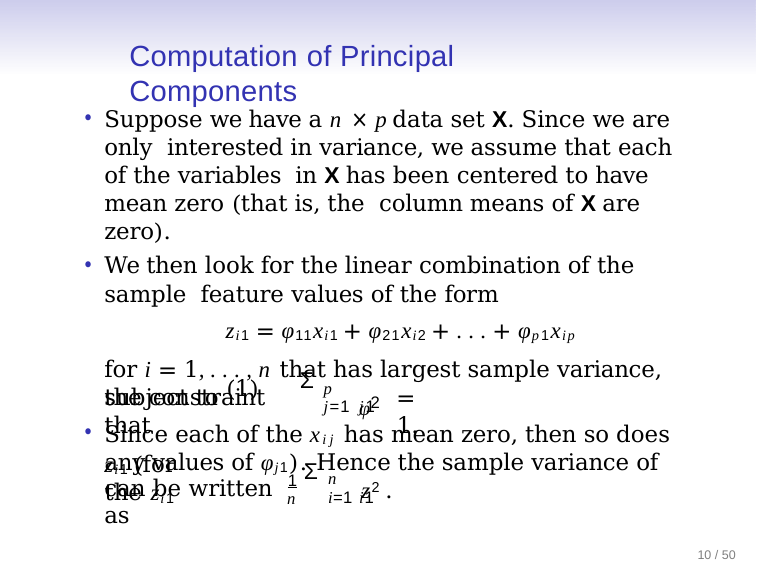

# Computation of Principal Components
Suppose we have a n × p data set X. Since we are only  interested in variance, we assume that each of the variables  in X has been centered to have mean zero (that is, the  column means of X are zero).
We then look for the linear combination of the sample  feature values of the form

zi1 = φ11xi1 + φ21xi2 + . . . + φp1xip	(1)
for i = 1, . . . , n that has largest sample variance, subject to
Σ
φ2
p
the constraint that
= 1.
j=1 j1
Since each of the xij has mean zero, then so does zi1 (for
any values of φj1). Hence the sample variance of the zi1
Σ
n
i=1 i1
1
n
can be written as
z2 .
10 / 50